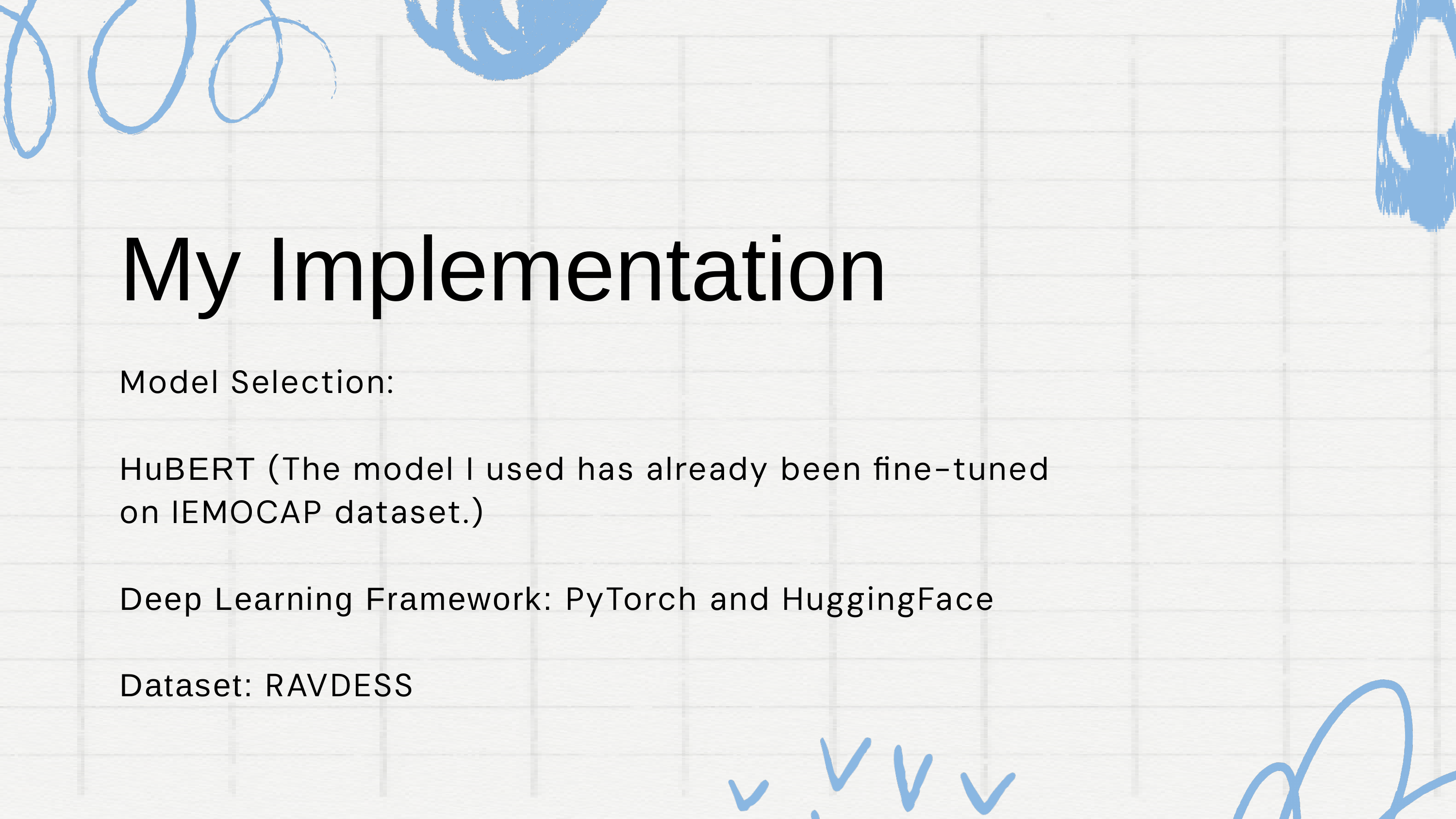

My Implementation
Model Selection:

HuBERT (The model I used has already been fine-tuned on IEMOCAP dataset.)

Deep Learning Framework: PyTorch and HuggingFace

Dataset: RAVDESS